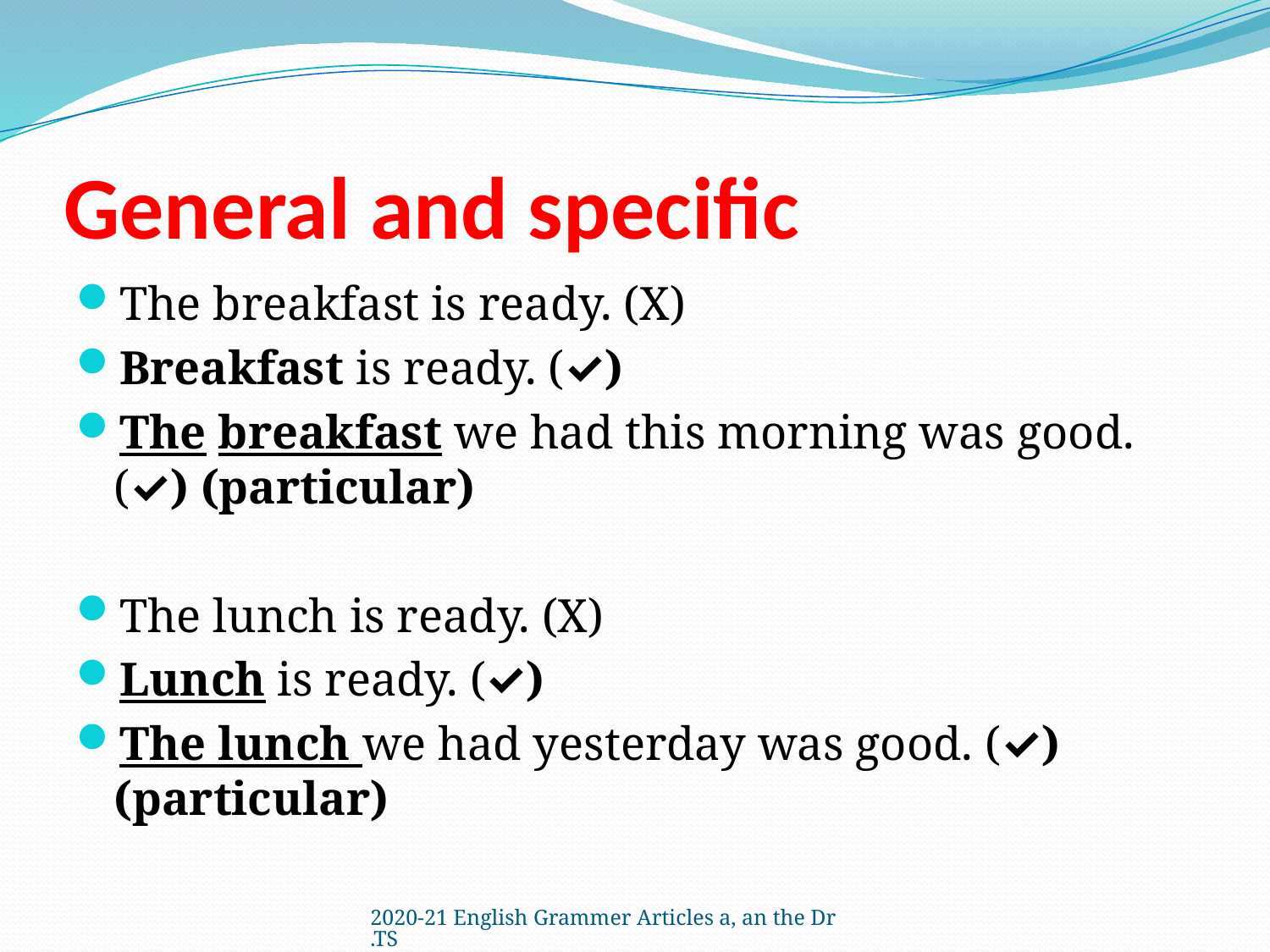

# General and specific
The breakfast is ready. (X)
Breakfast is ready. (✓)
The breakfast we had this morning was good. (✓) (particular)

The lunch is ready. (X)
Lunch is ready. (✓)
The lunch we had yesterday was good. (✓) (particular)

2020-21 English Grammer Articles a, an the Dr.TS